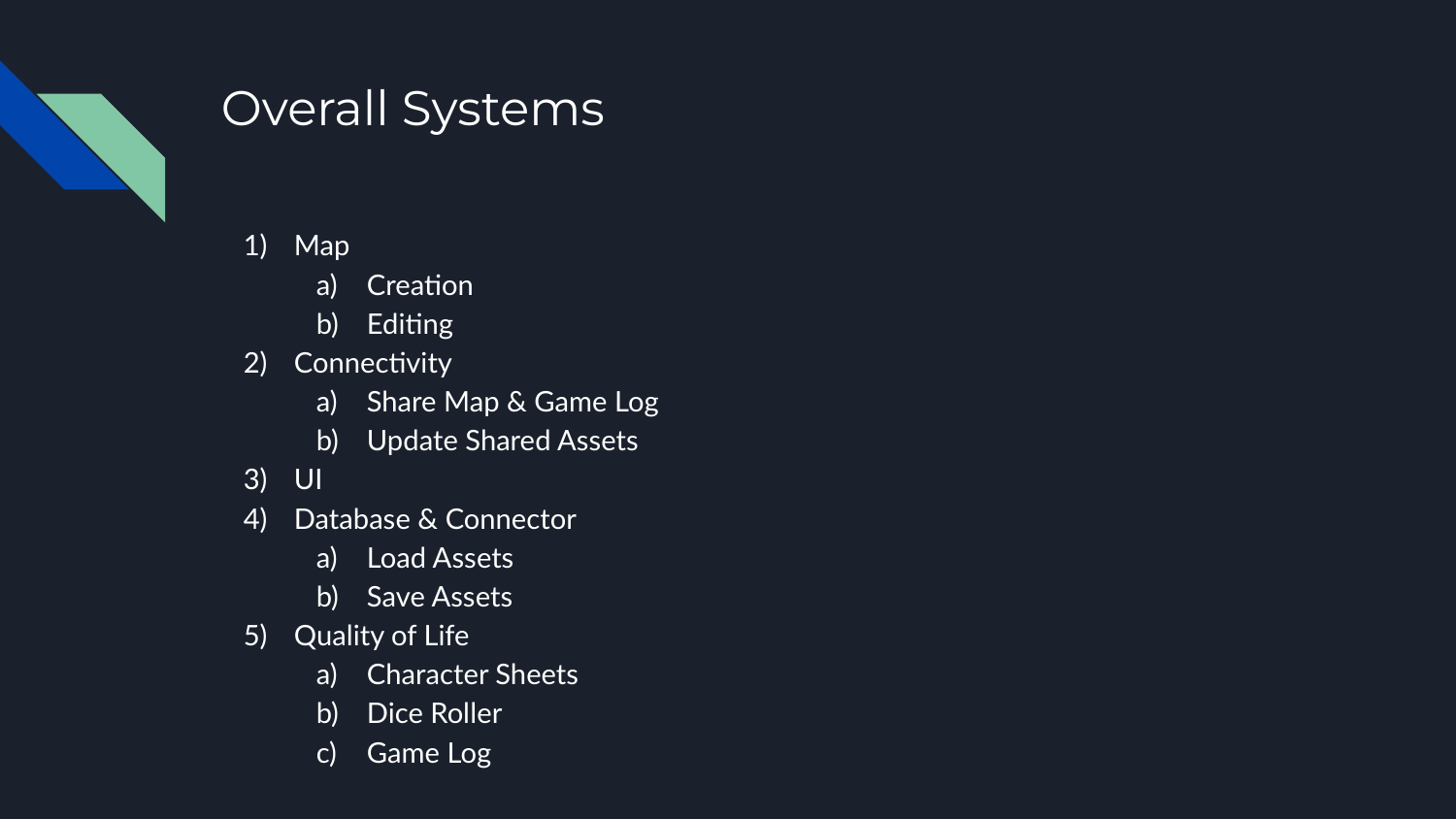

# Overall Systems
Map
Creation
Editing
Connectivity
Share Map & Game Log
Update Shared Assets
UI
Database & Connector
Load Assets
Save Assets
Quality of Life
Character Sheets
Dice Roller
Game Log